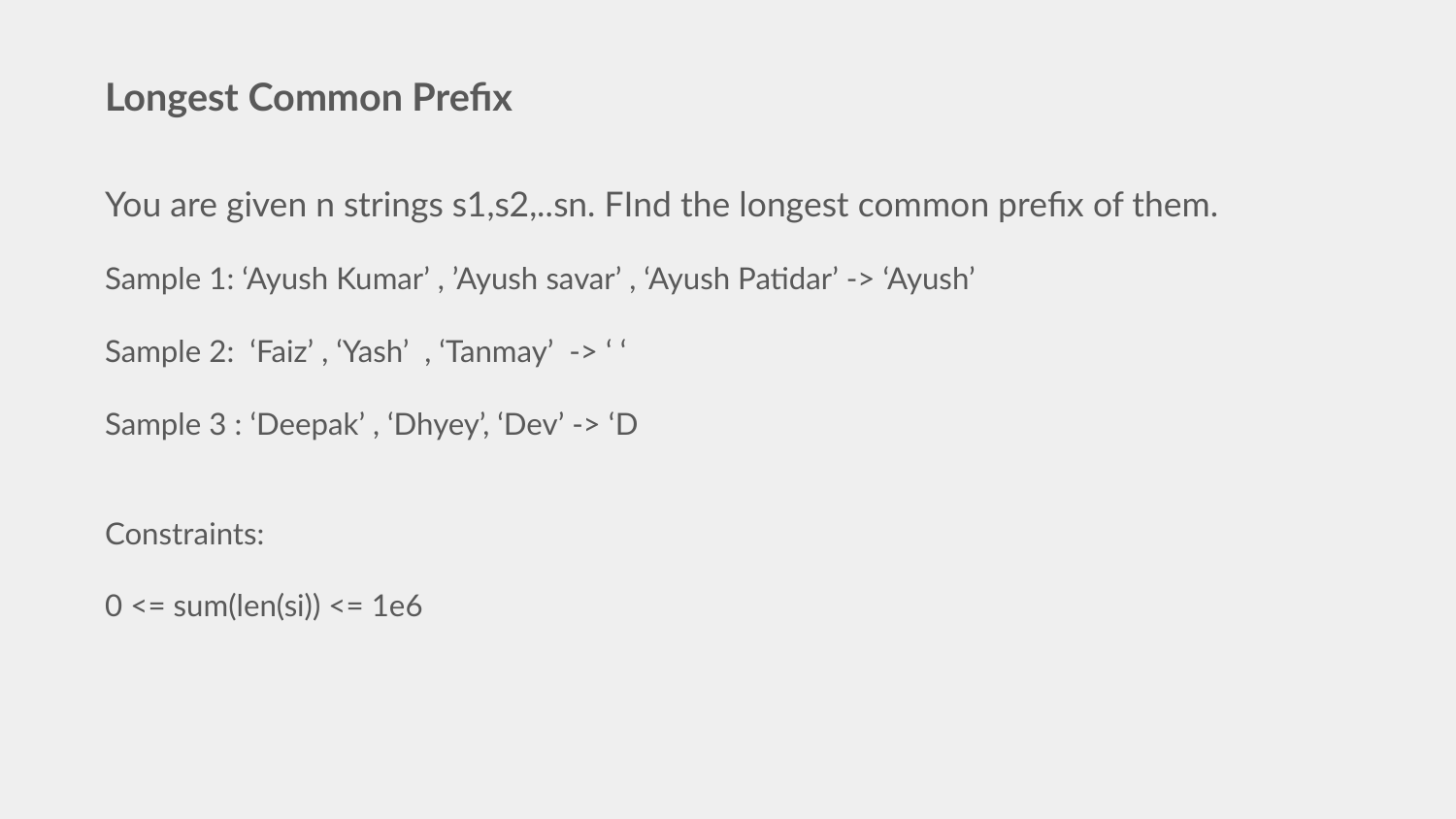

Longest Common Prefix

You are given n strings s1,s2,..sn. FInd the longest common prefix of them.

Sample 1: ‘Ayush Kumar’ , ’Ayush savar’ , ‘Ayush Patidar’ -> ‘Ayush’

Sample 2:  ‘Faiz’ , ‘Yash’  , ‘Tanmay’  -> ‘ ‘

Sample 3 : ‘Deepak’ , ‘Dhyey’, ‘Dev’ -> ‘D

Constraints:

0 <= sum(len(si)) <= 1e6